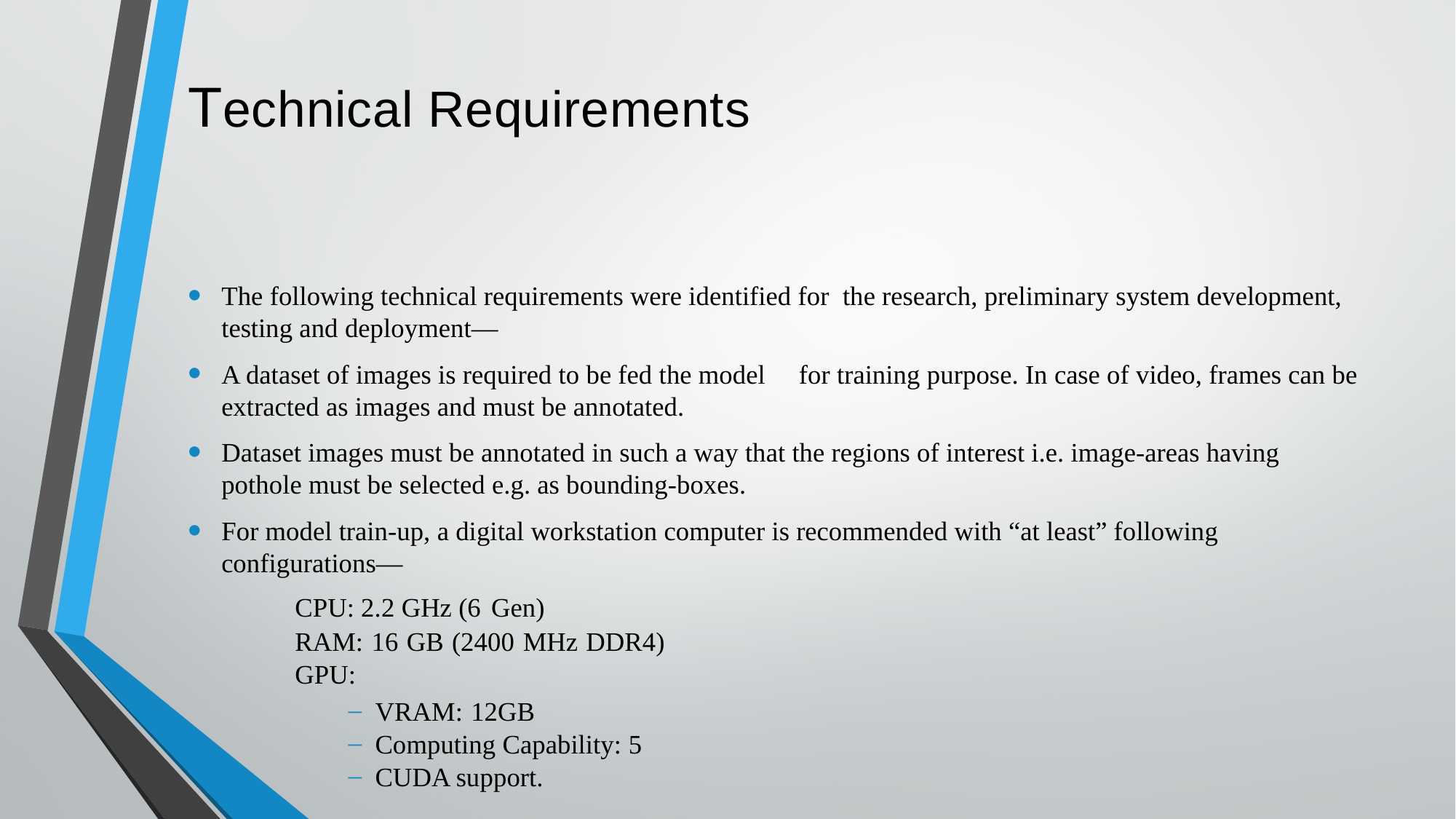

# Technical Requirements

The following technical requirements were identified for  the research, preliminary system development, testing and deployment—
A dataset of images is required to be fed the model     for training purpose. In case of video, frames can be extracted as images and must be annotated.
Dataset images must be annotated in such a way that the regions of interest i.e. image-areas having pothole must be selected e.g. as bounding-boxes.
For model train-up, a digital workstation computer is recommended with “at least” following configurations—

CPU: 2.2 GHz (6 Gen)
RAM: 16 GB (2400 MHz DDR4)
GPU:
VRAM: 12GB
Computing Capability: 5
CUDA support.